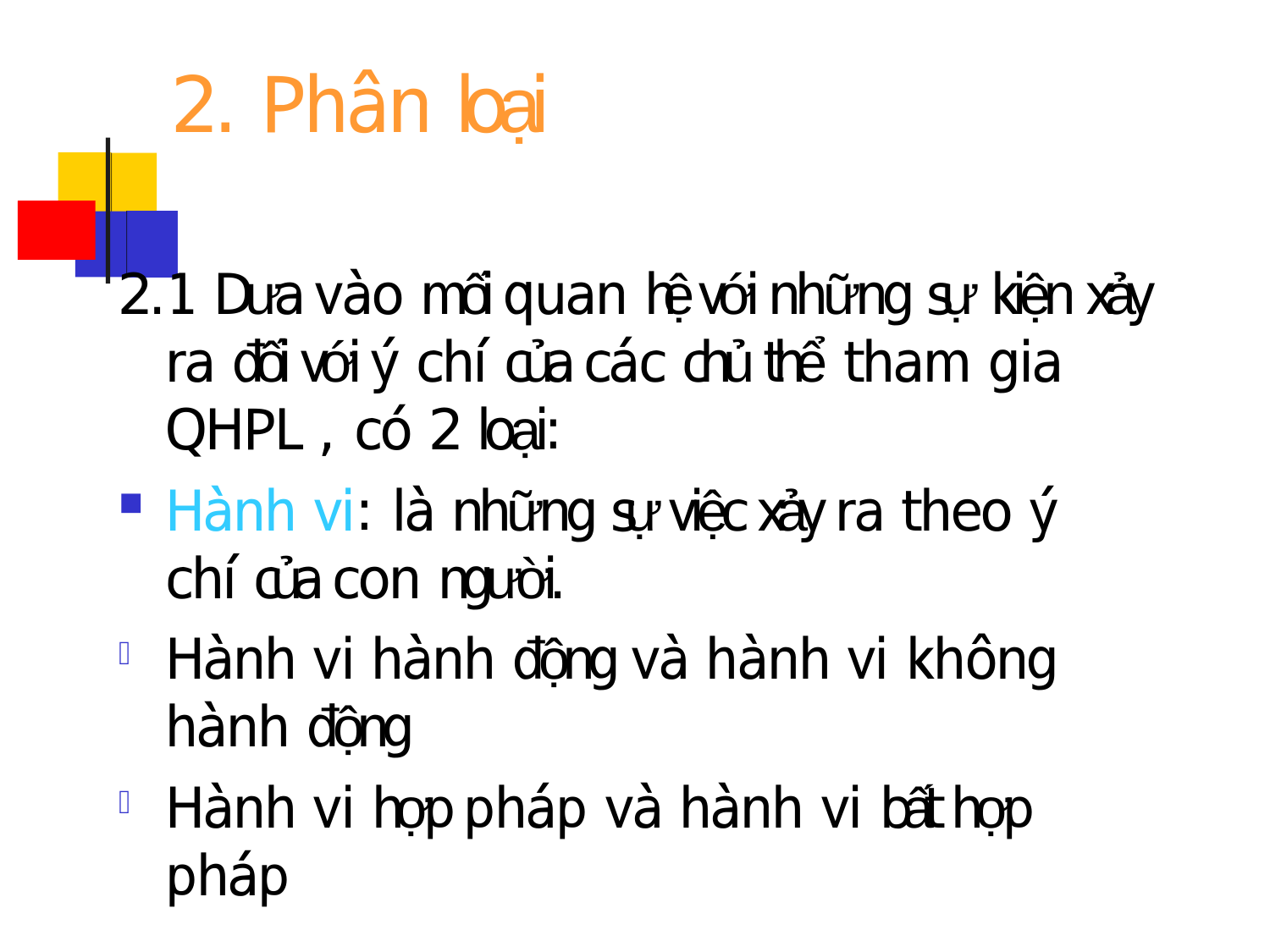

# 2. Phân loại
2.1 Dưa vào mối quan hệ với những sự  kiện xảy ra đối với ý chí của các chủ thể  tham gia QHPL , có 2 loại:
Hành vi: là những sự việc xảy ra theo ý  chí của con người.
Hành vi hành động và hành vi không  hành động
Hành vi hợp pháp và hành vi bất hợp  pháp